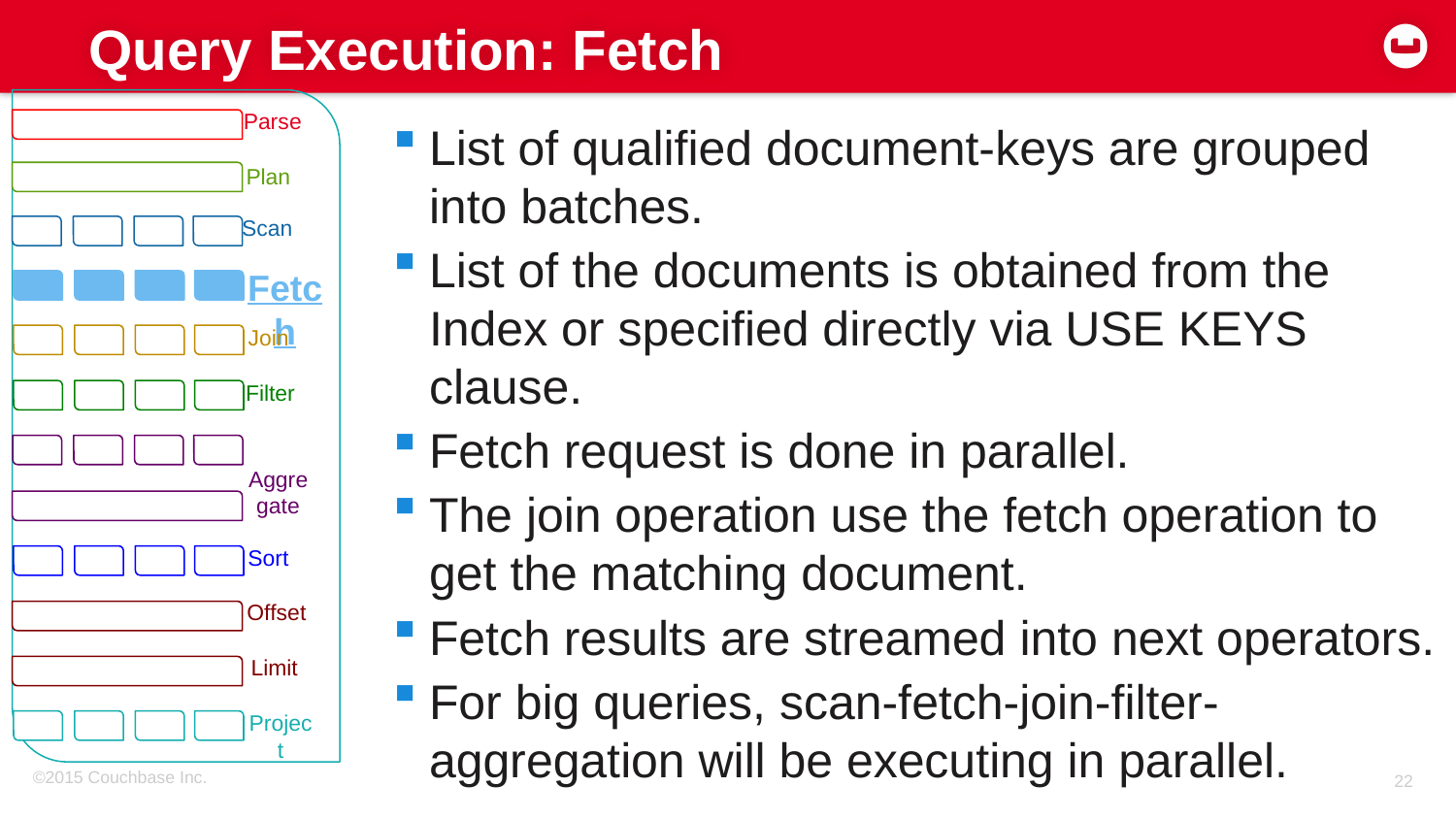

# Query Execution: Fetch
List of qualified document-keys are grouped into batches.
List of the documents is obtained from the Index or specified directly via USE KEYS clause.
Fetch request is done in parallel.
The join operation use the fetch operation to get the matching document.
Fetch results are streamed into next operators.
For big queries, scan-fetch-join-filter-aggregation will be executing in parallel.

Fetch

Project

Aggregate

Offset

Plan

Limit

Parse

Filter

Join

Sort

Scan